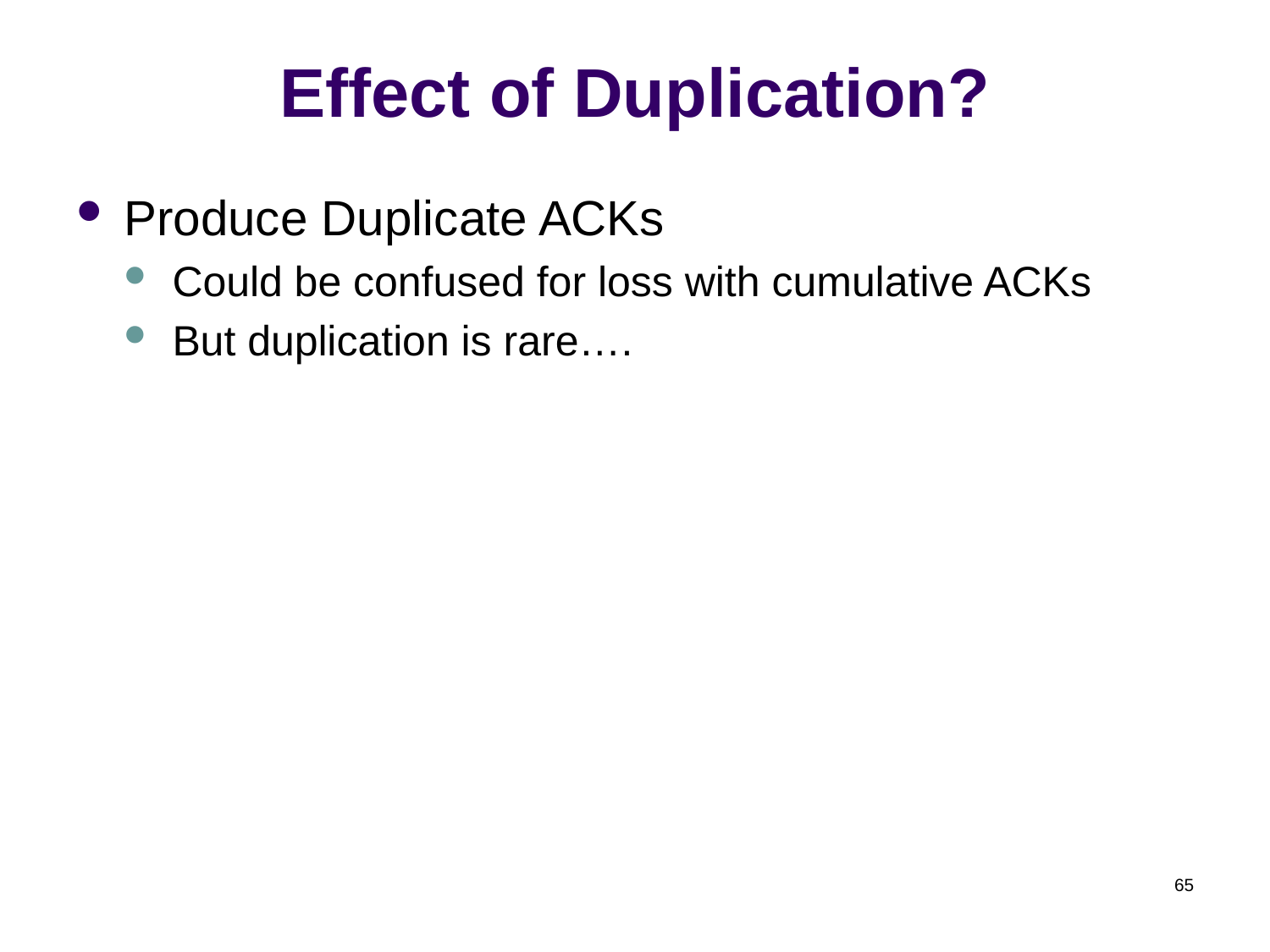

# Effect of Duplication?
Produce Duplicate ACKs
Could be confused for loss with cumulative ACKs
But duplication is rare….
65